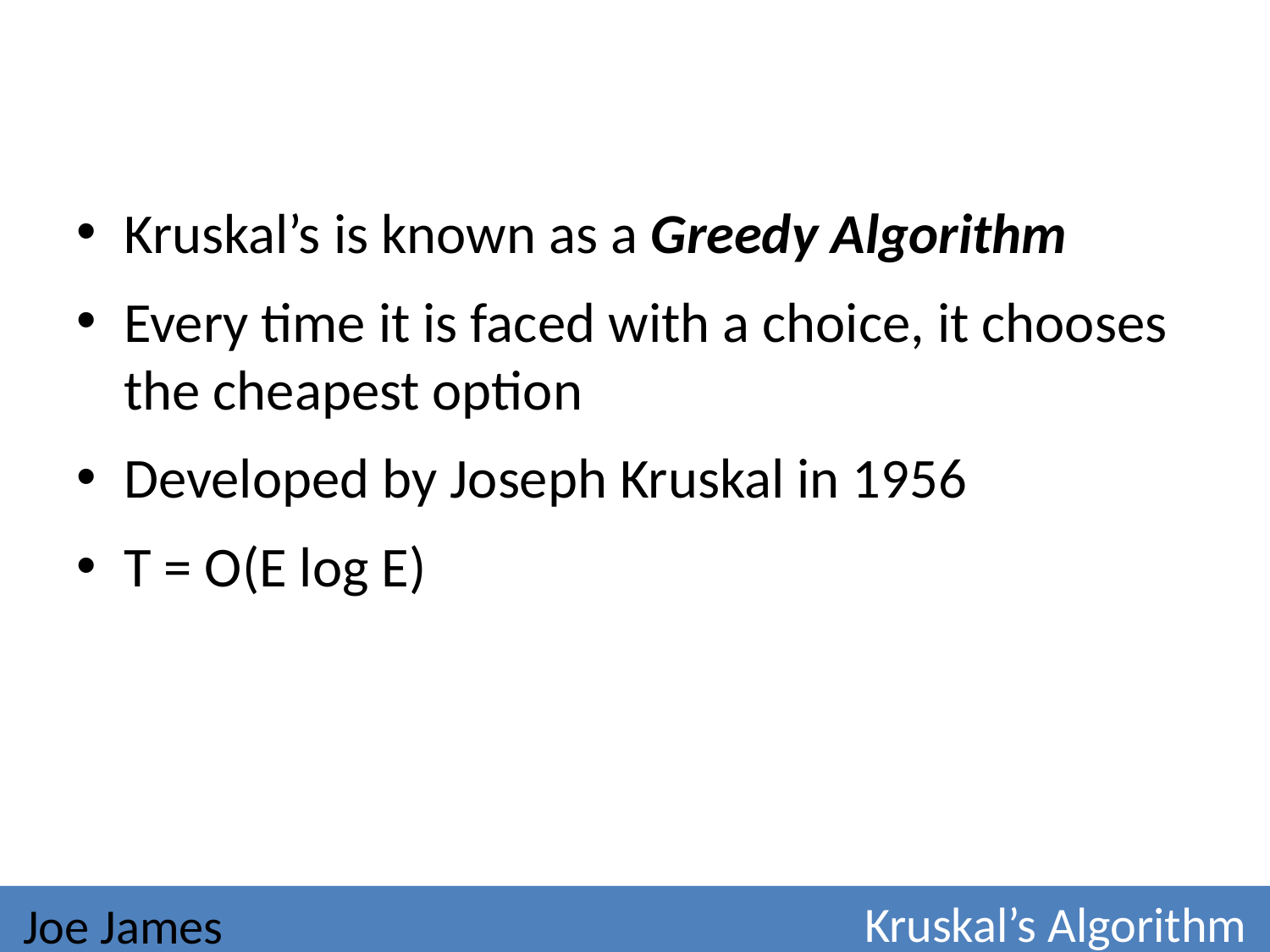

Kruskal’s is known as a Greedy Algorithm
Every time it is faced with a choice, it chooses the cheapest option
Developed by Joseph Kruskal in 1956
T = O(E log E)